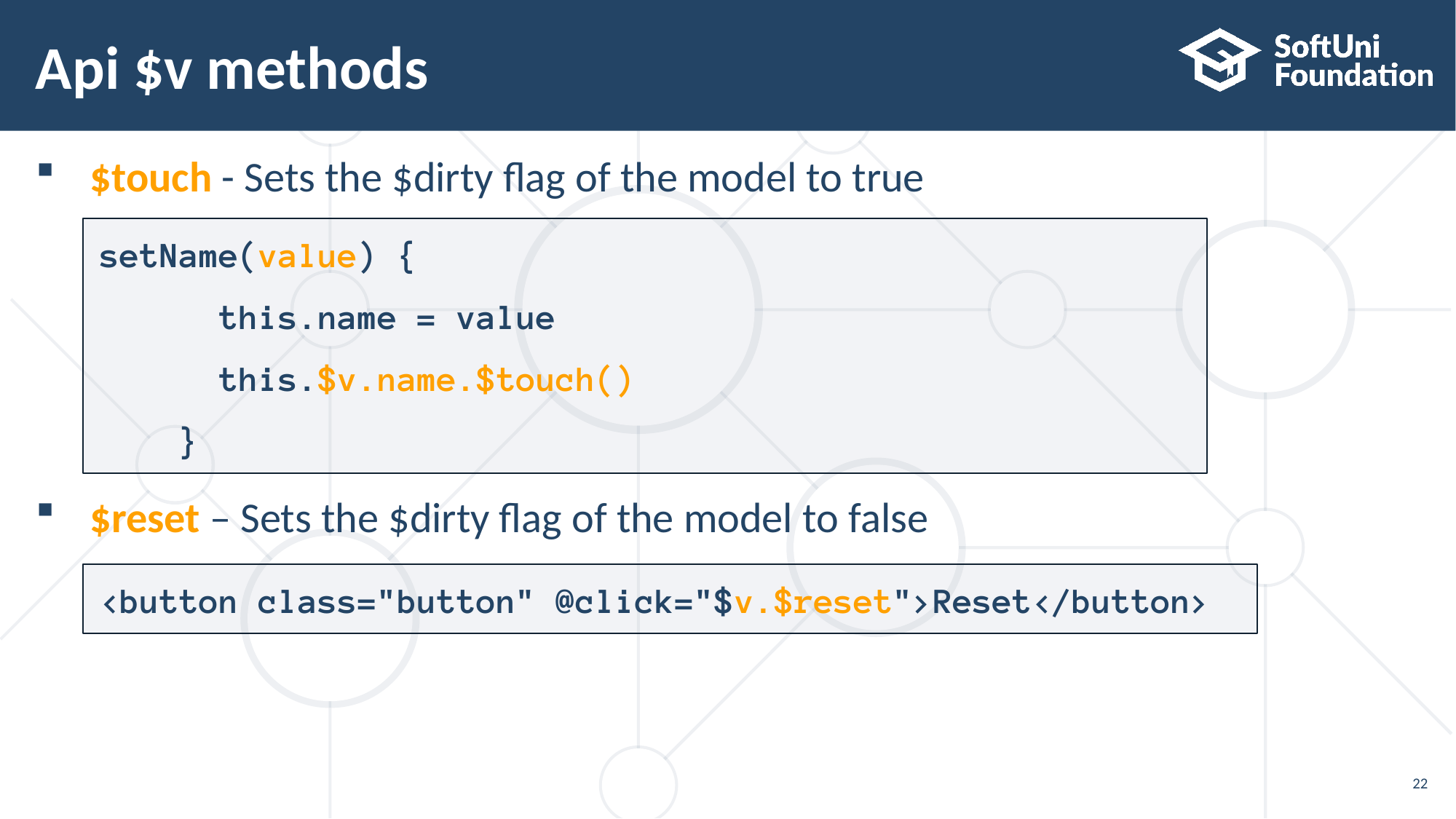

# Api $v methods
$touch - Sets the $dirty flag of the model to true

$reset – Sets the $dirty flag of the model to false

setName(value) {
      this.name = value
      this.$v.name.$touch()
    }
<button class="button" @click="$v.$reset">Reset</button>
22